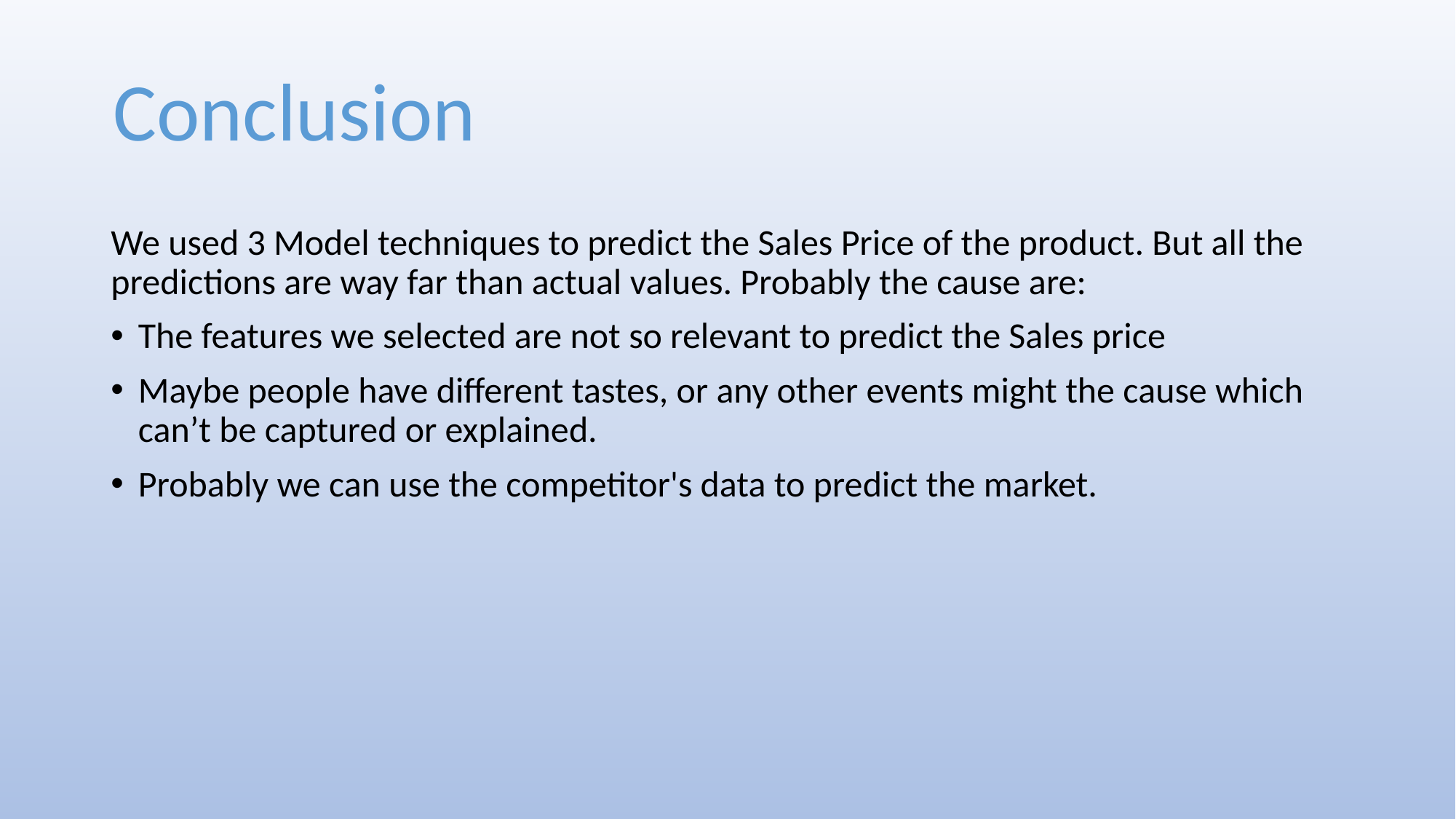

Conclusion
We used 3 Model techniques to predict the Sales Price of the product. But all the predictions are way far than actual values. Probably the cause are:
The features we selected are not so relevant to predict the Sales price
Maybe people have different tastes, or any other events might the cause which can’t be captured or explained.
Probably we can use the competitor's data to predict the market.